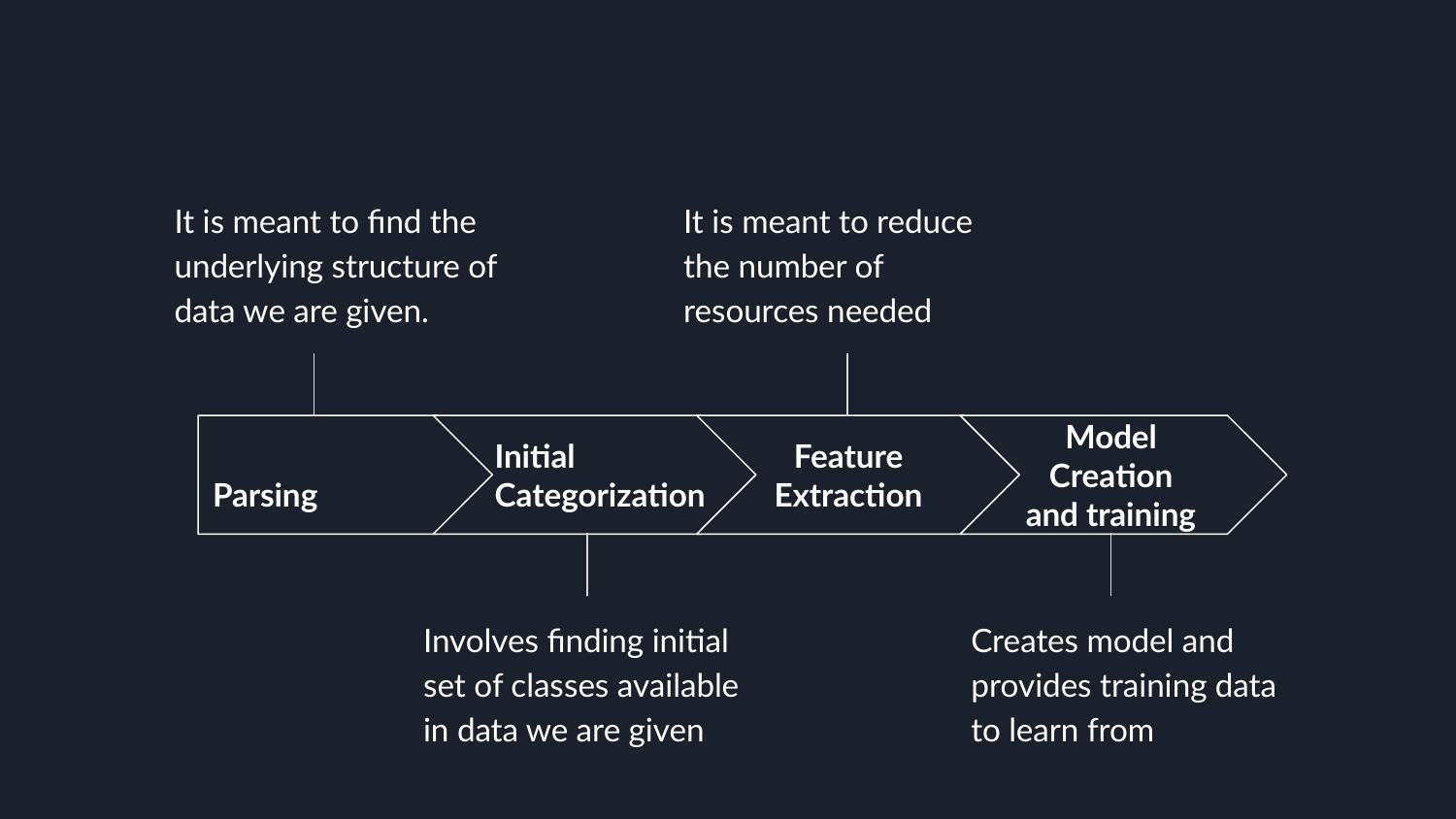

It is meant to find the underlying structure of data we are given.
It is meant to reduce the number of resources needed

Initial Categorization
	Parsing
Feature Extraction
Model Creation and training

Involves finding initial set of classes available in data we are given
Creates model and provides training data to learn from